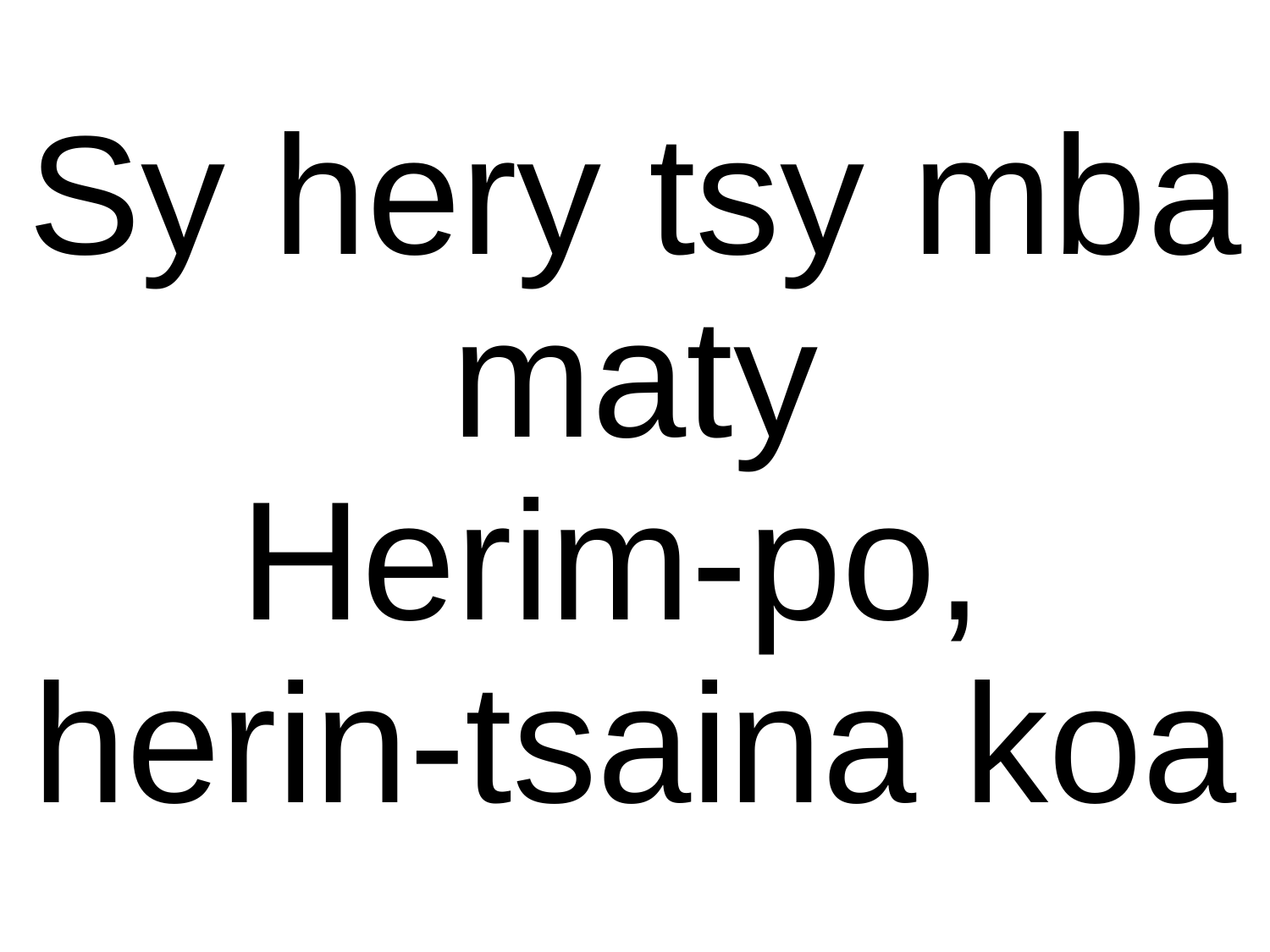

Sy hery tsy mba maty
Herim-po,
herin-tsaina koa